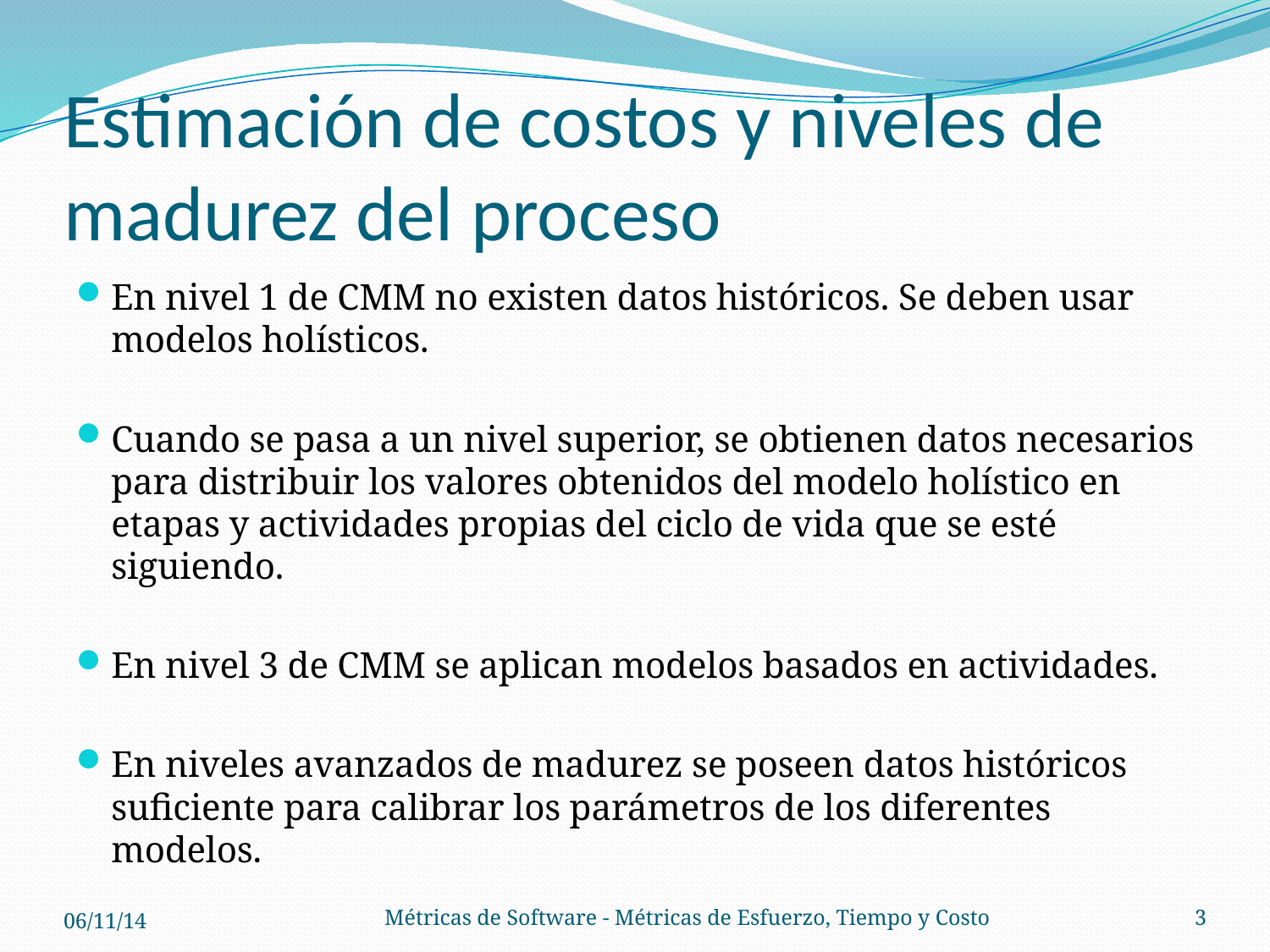

# Estimación de costos y niveles de madurez del proceso
En nivel 1 de CMM no existen datos históricos. Se deben usar modelos holísticos.

Cuando se pasa a un nivel superior, se obtienen datos necesarios para distribuir los valores obtenidos del modelo holístico en etapas y actividades propias del ciclo de vida que se esté siguiendo.

En nivel 3 de CMM se aplican modelos basados en actividades.

En niveles avanzados de madurez se poseen datos históricos suficiente para calibrar los parámetros de los diferentes modelos.
06/11/14
Métricas de Software - Métricas de Esfuerzo, Tiempo y Costo
3